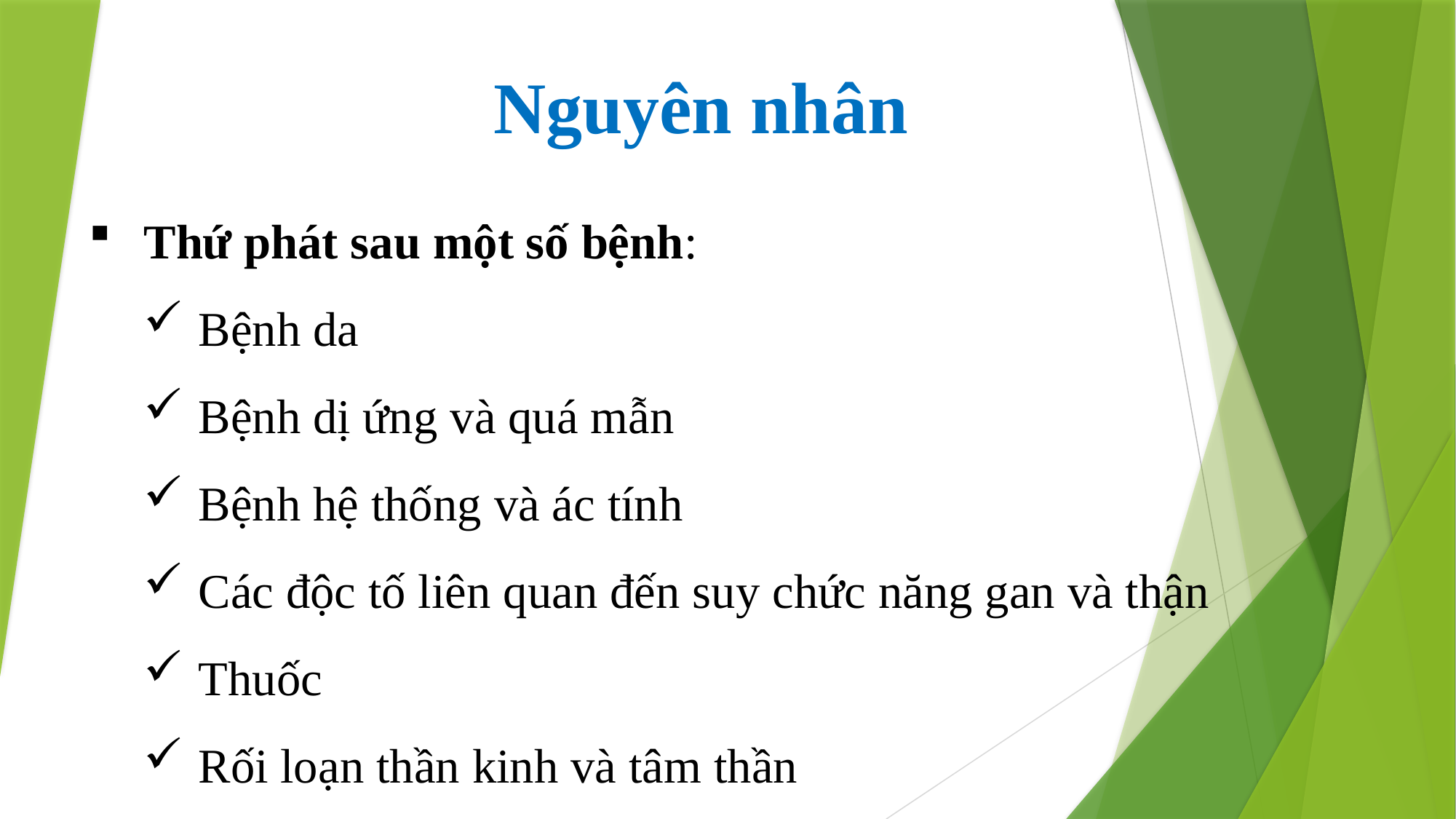

Nguyên nhân
Thứ phát sau một số bệnh:
Bệnh da
Bệnh dị ứng và quá mẫn
Bệnh hệ thống và ác tính
Các độc tố liên quan đến suy chức năng gan và thận
Thuốc
Rối loạn thần kinh và tâm thần